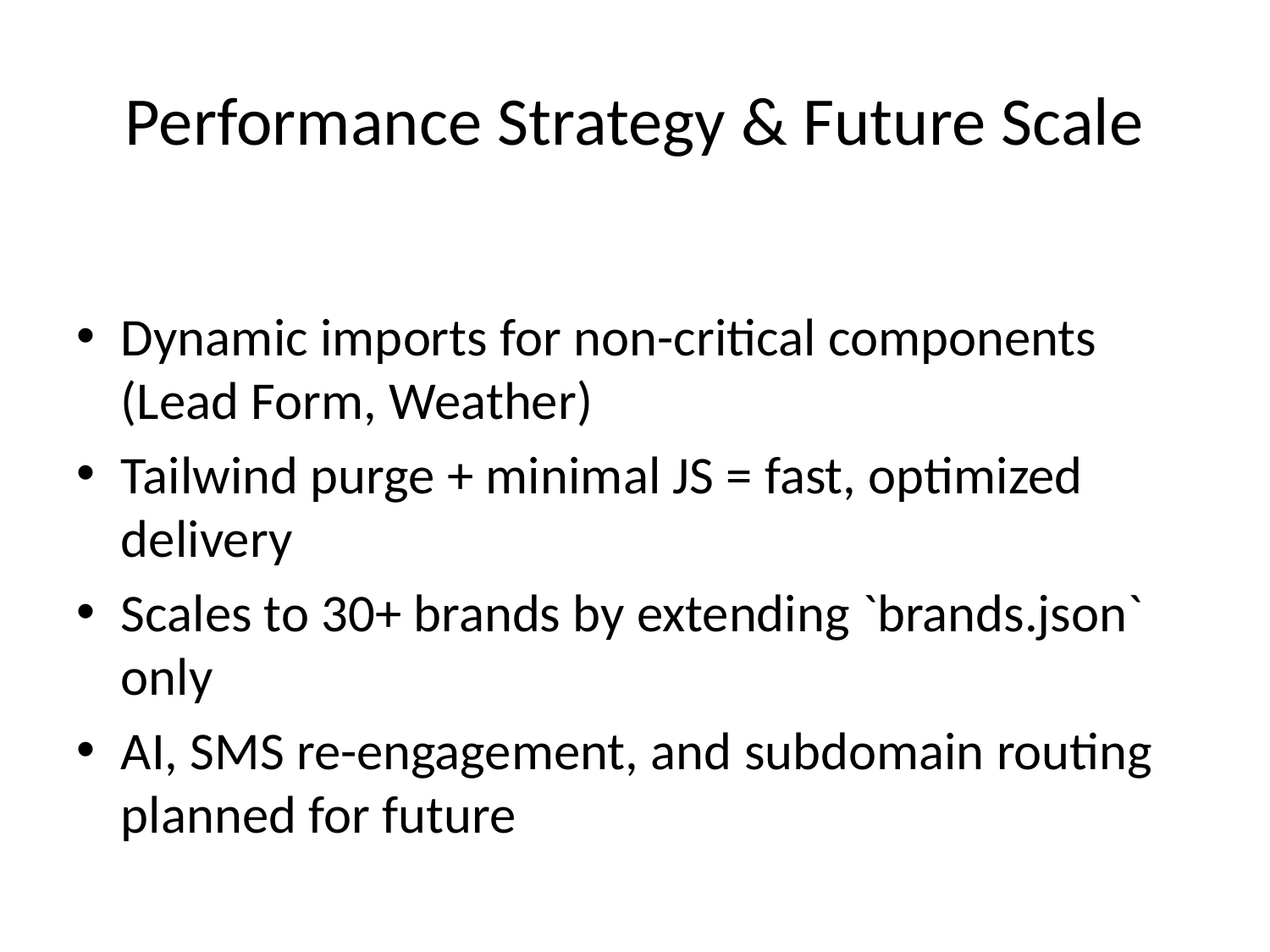

# Performance Strategy & Future Scale

Dynamic imports for non-critical components (Lead Form, Weather)
Tailwind purge + minimal JS = fast, optimized delivery
Scales to 30+ brands by extending `brands.json` only
AI, SMS re-engagement, and subdomain routing planned for future